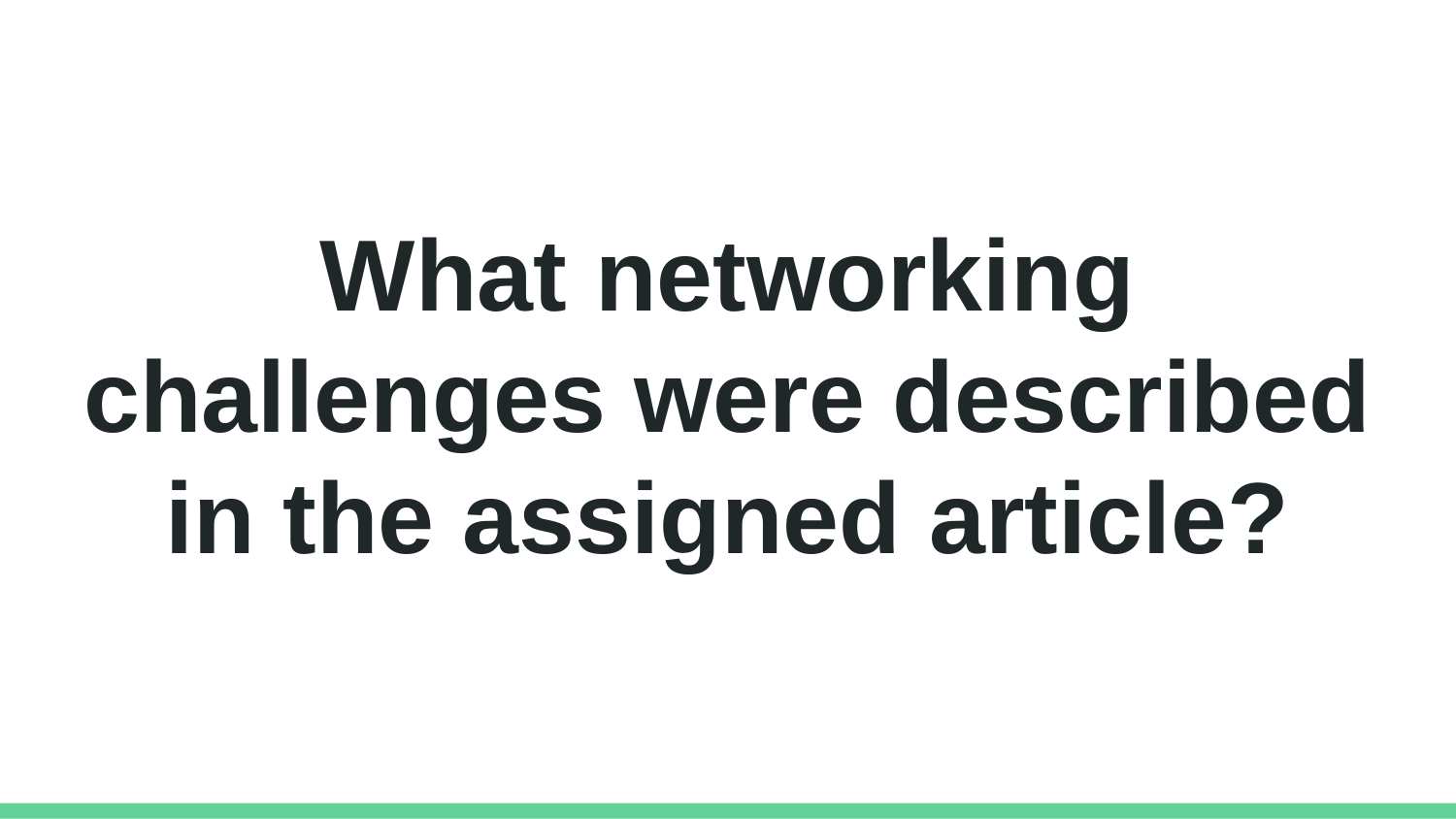

# What networking challenges were described in the assigned article?